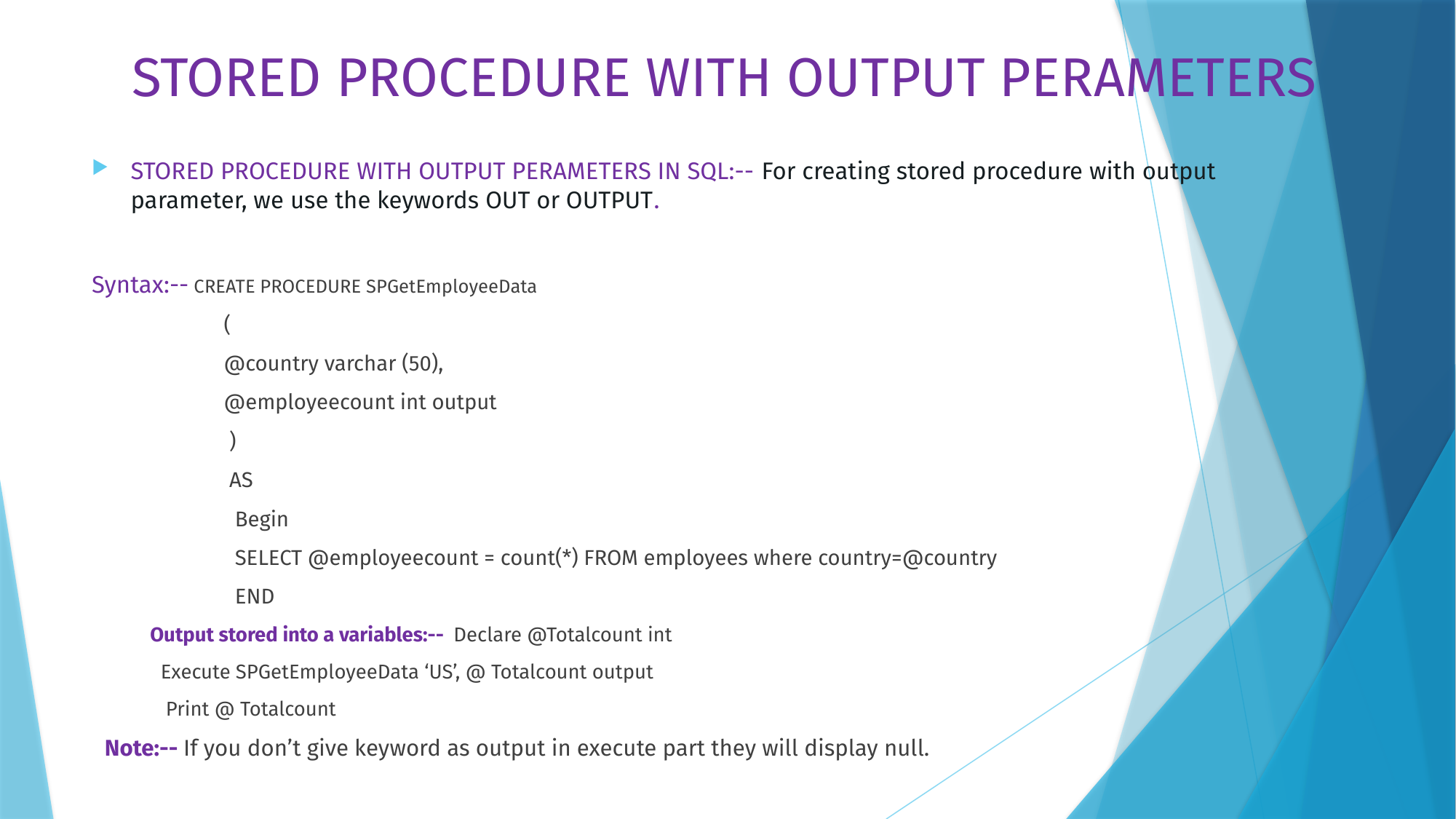

# STORED PROCEDURE WITH OUTPUT PERAMETERS
STORED PROCEDURE WITH OUTPUT PERAMETERS IN SQL:-- For creating stored procedure with output parameter, we use the keywords OUT or OUTPUT.

Syntax:-- CREATE PROCEDURE SPGetEmployeeData
     (
     @country varchar (50),
     @employeecount int output
      )
      AS
       Begin
       SELECT @employeecount = count(*) FROM employees where country=@country
       END
Output stored into a variables:--  Declare @Totalcount int
						  Execute SPGetEmployeeData ‘US’, @ Totalcount output
						   Print @ Totalcount
Note:-- If you don’t give keyword as output in execute part they will display null.